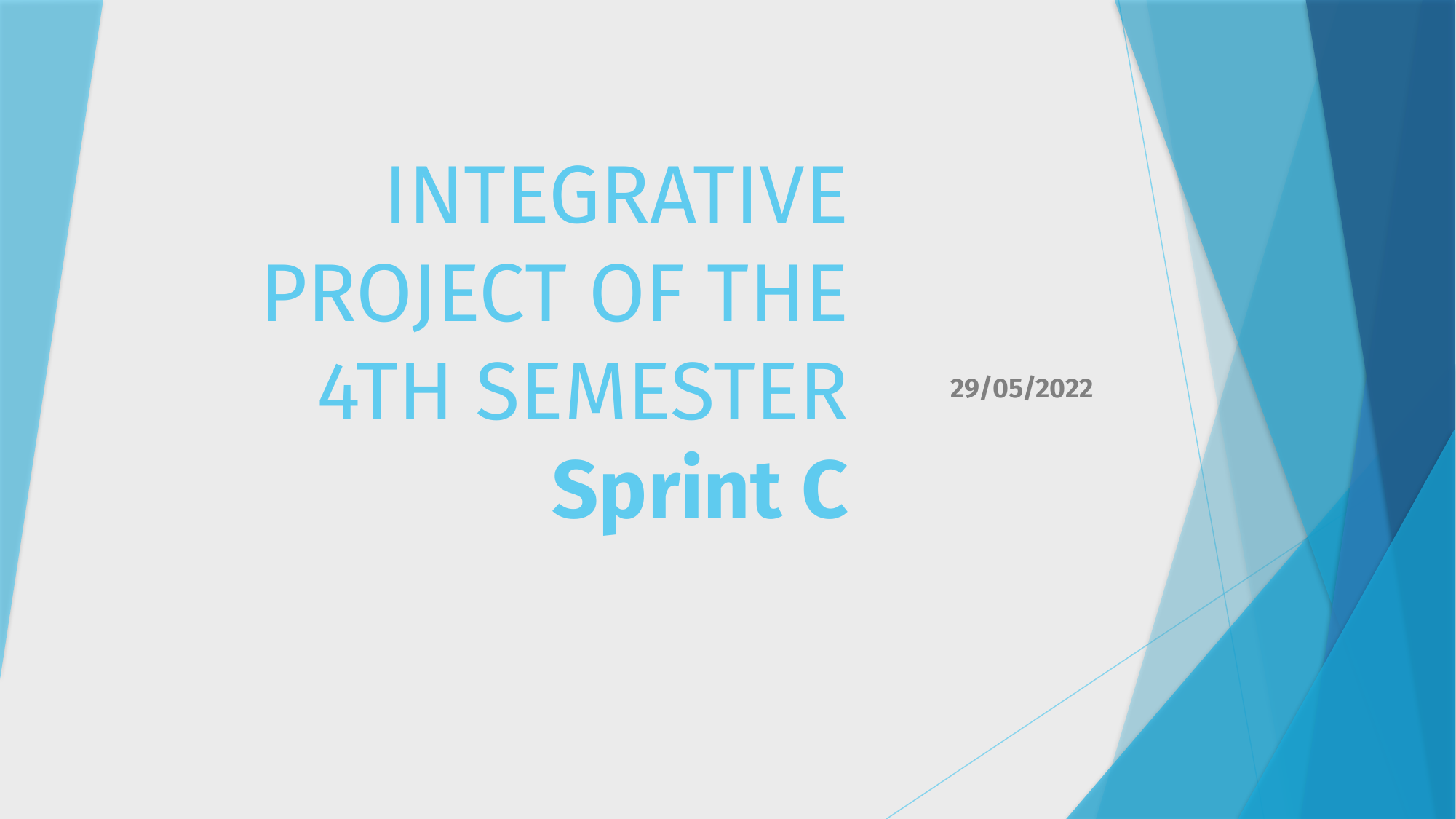

# INTEGRATIVE PROJECT OF THE 4TH SEMESTER Sprint C

29/05/2022